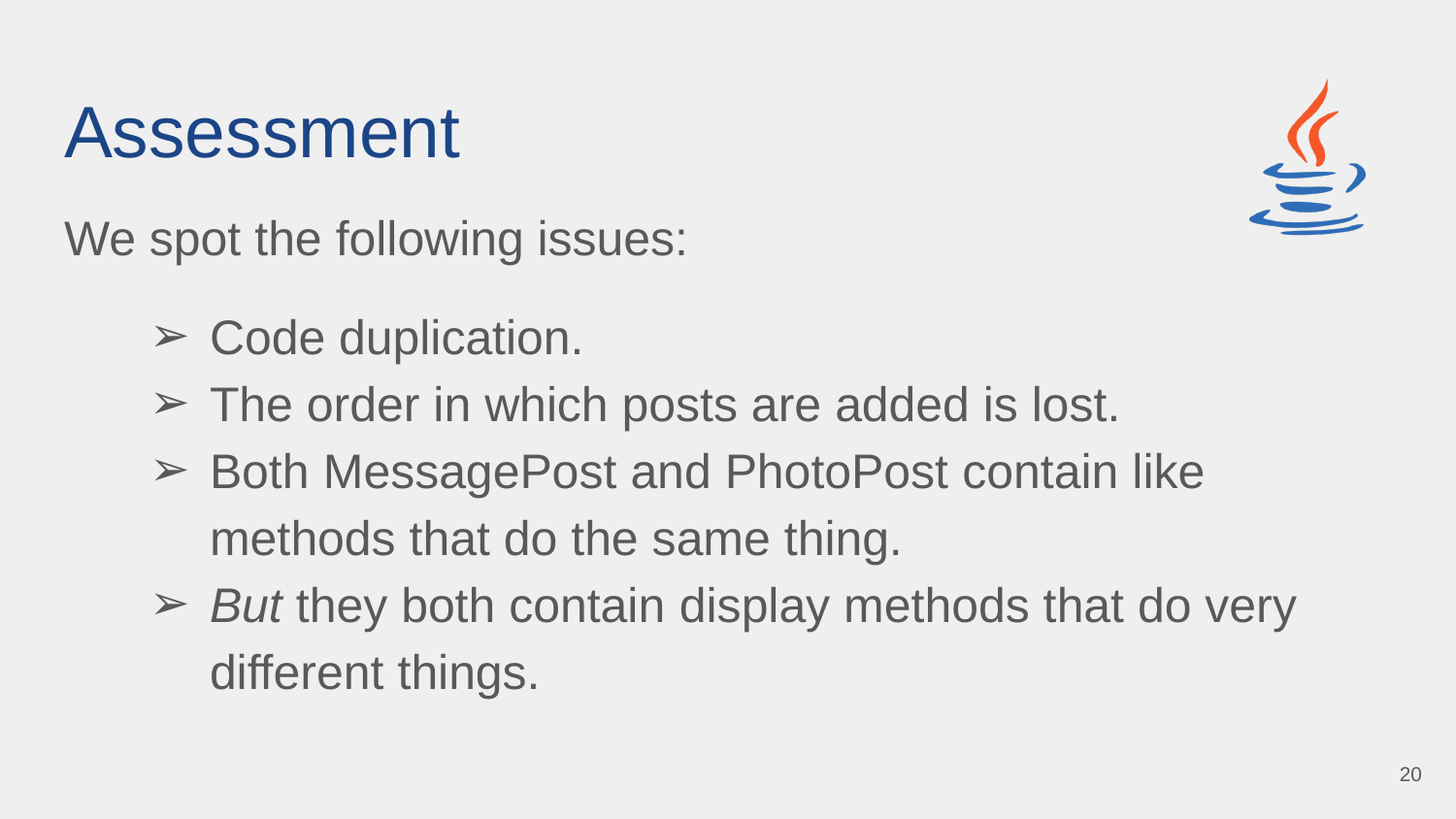

# Assessment
We spot the following issues:
Code duplication.
The order in which posts are added is lost.
Both MessagePost and PhotoPost contain like methods that do the same thing.
But they both contain display methods that do very different things.
20